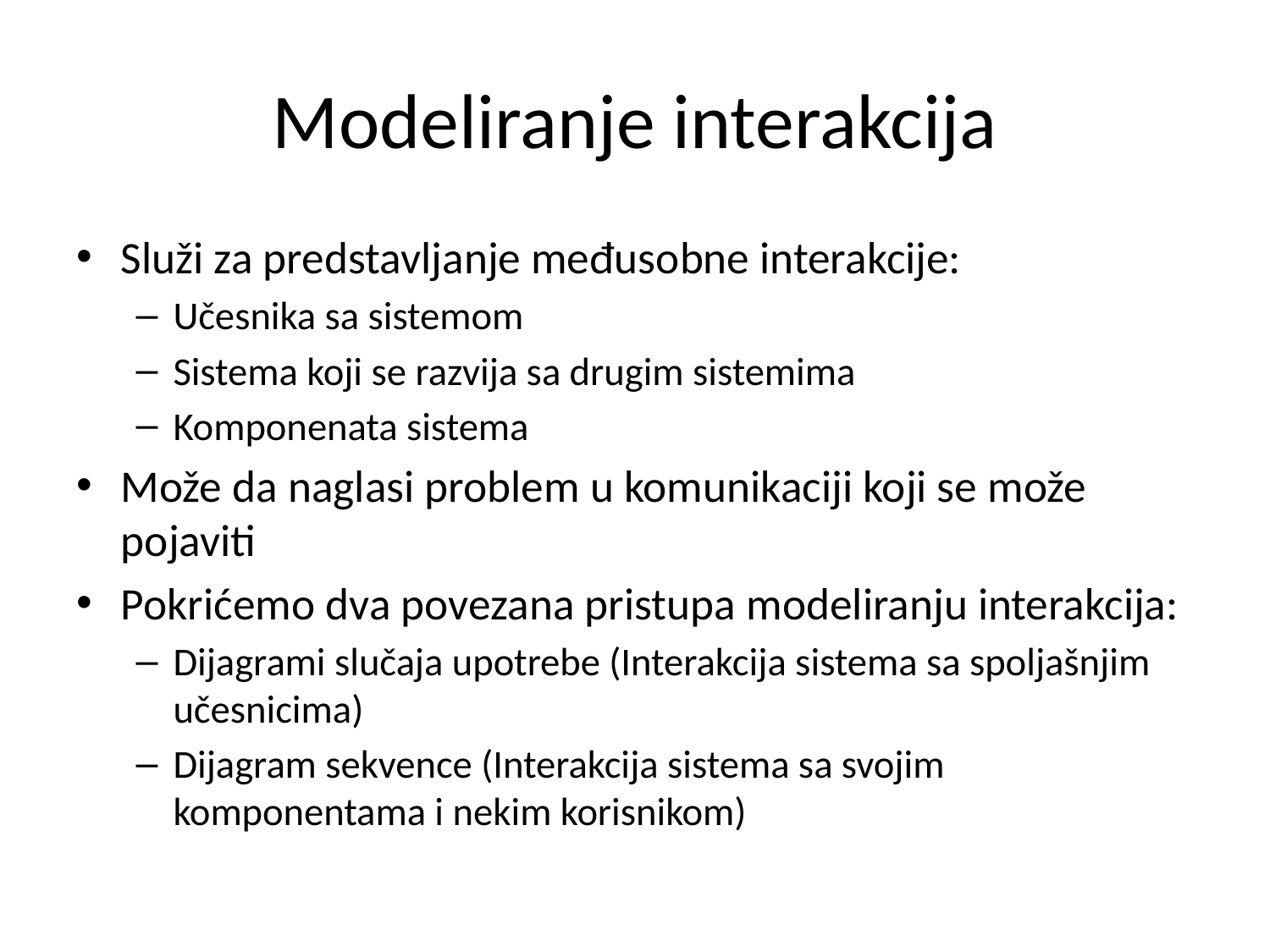

# Modeliranje interakcija
Služi za predstavljanje međusobne interakcije:
Učesnika sa sistemom
Sistema koji se razvija sa drugim sistemima
Komponenata sistema
Može da naglasi problem u komunikaciji koji se može pojaviti
Pokrićemo dva povezana pristupa modeliranju interakcija:
Dijagrami slučaja upotrebe (Interakcija sistema sa spoljašnjim učesnicima)
Dijagram sekvence (Interakcija sistema sa svojim komponentama i nekim korisnikom)